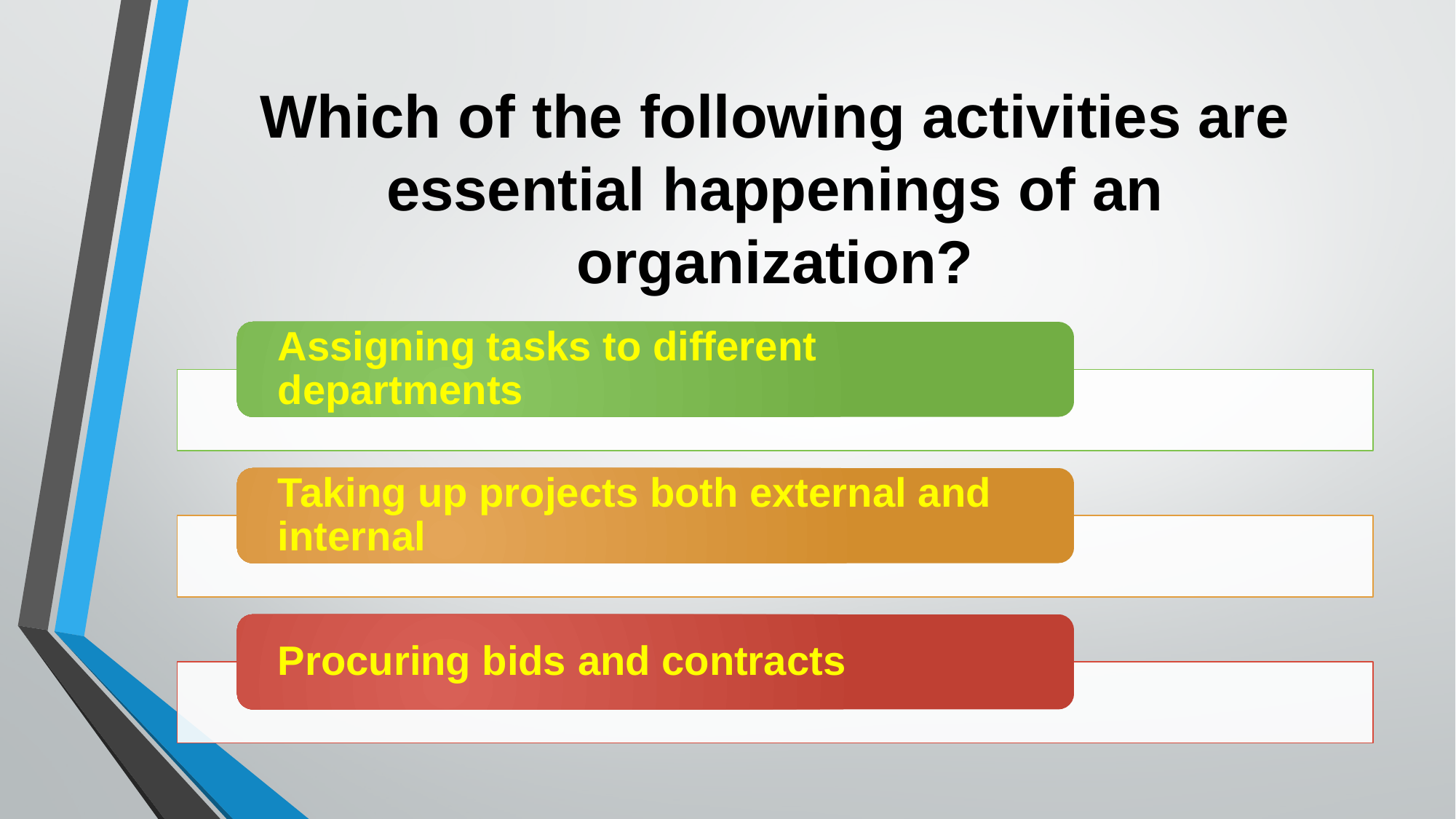

# Which of the following activities are essential happenings of an organization?

Assigning tasks to different departments
Taking up projects both external and internal
Procuring bids and contracts